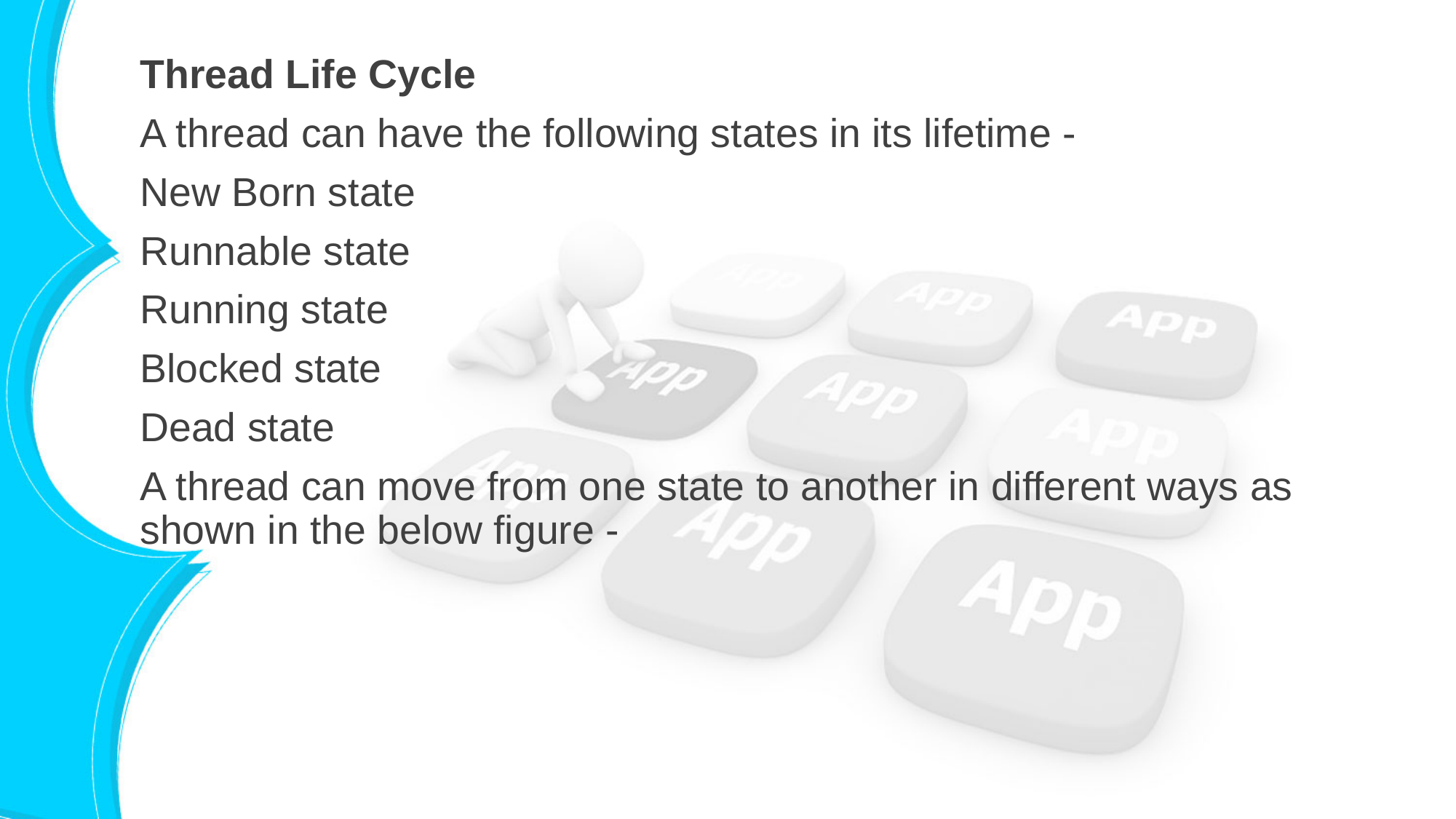

Thread Life Cycle
A thread can have the following states in its lifetime -
New Born state
Runnable state
Running state
Blocked state
Dead state
A thread can move from one state to another in different ways as shown in the below figure -